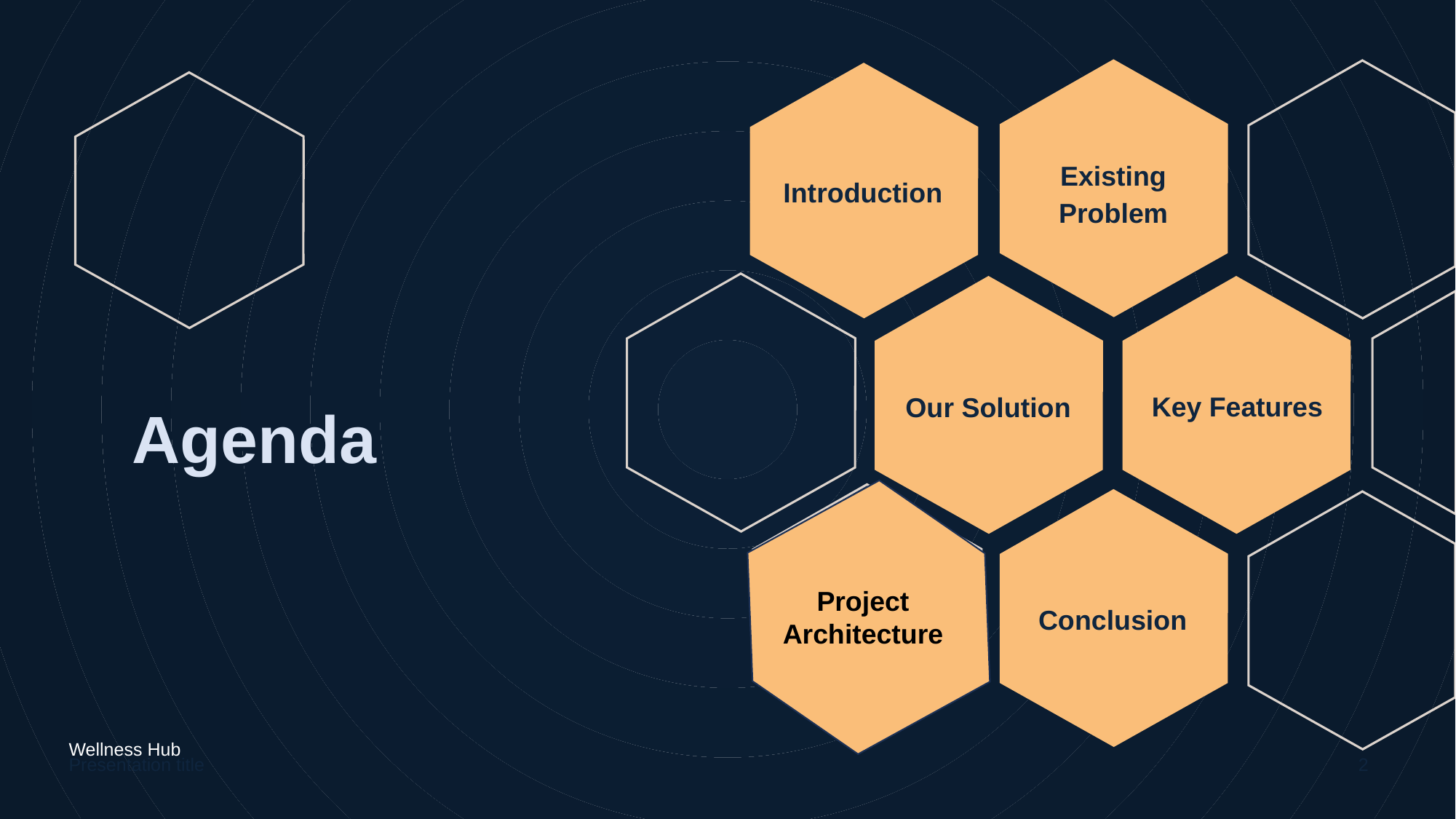

Introduction
Existing Problem
# Agenda
Key Features
Our Solution

Conclusion
Project Architecture
Wellness Hub
Presentation title
2